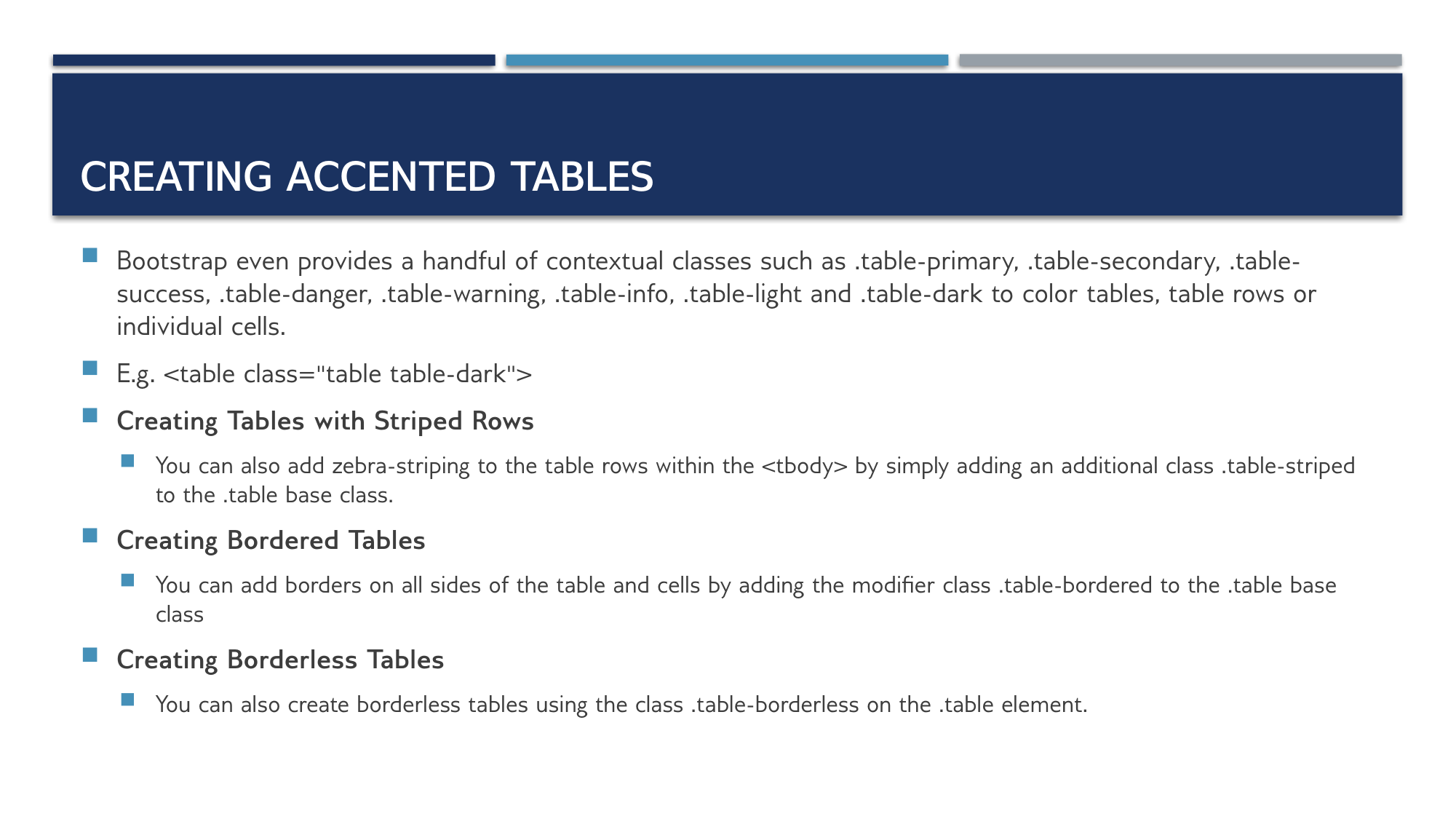

# Creating Accented Tables
Bootstrap even provides a handful of contextual classes such as .table-primary, .table-secondary, .table-success, .table-danger, .table-warning, .table-info, .table-light and .table-dark to color tables, table rows or individual cells.
E.g. <table class="table table-dark">
Creating Tables with Striped Rows
You can also add zebra-striping to the table rows within the <tbody> by simply adding an additional class .table-striped to the .table base class.
Creating Bordered Tables
You can add borders on all sides of the table and cells by adding the modifier class .table-bordered to the .table base class
Creating Borderless Tables
You can also create borderless tables using the class .table-borderless on the .table element.